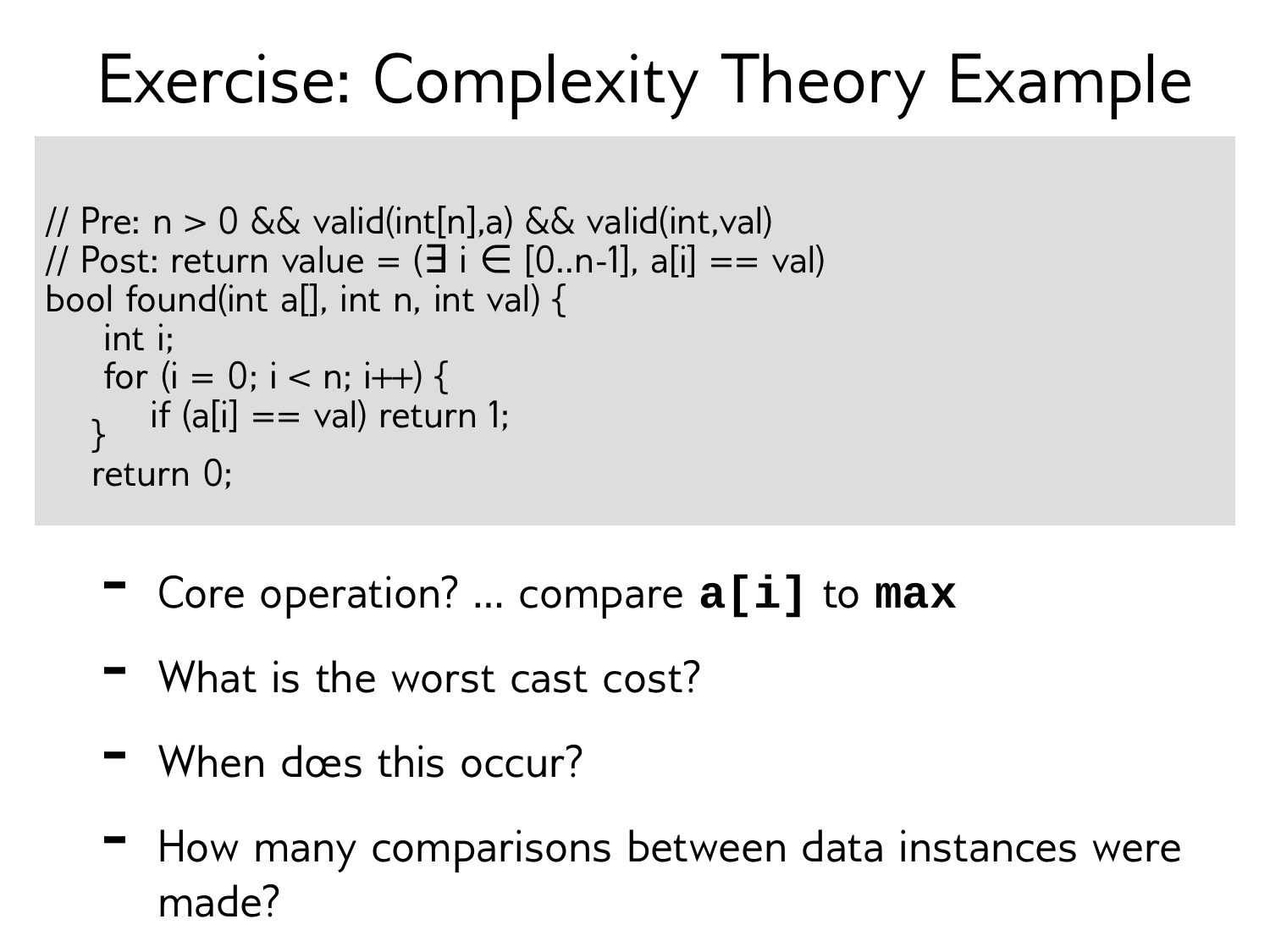

# Exercise: Complexity Theory Example
| // Pre: n > 0 && valid(int[n],a) && valid(int,val)   // Post: return value = (∃ i ∈ [0..n-1], a[i] == val)  bool found(int a[], int n, int val) {       int i;       for (i = 0; i < n; i++) {           if (a[i] == val) return 1;      }       return 0; |
| --- |
Core operation? … compare a[i] to max
What is the worst cast cost?
When does this occur?
How many comparisons between data instances were made?